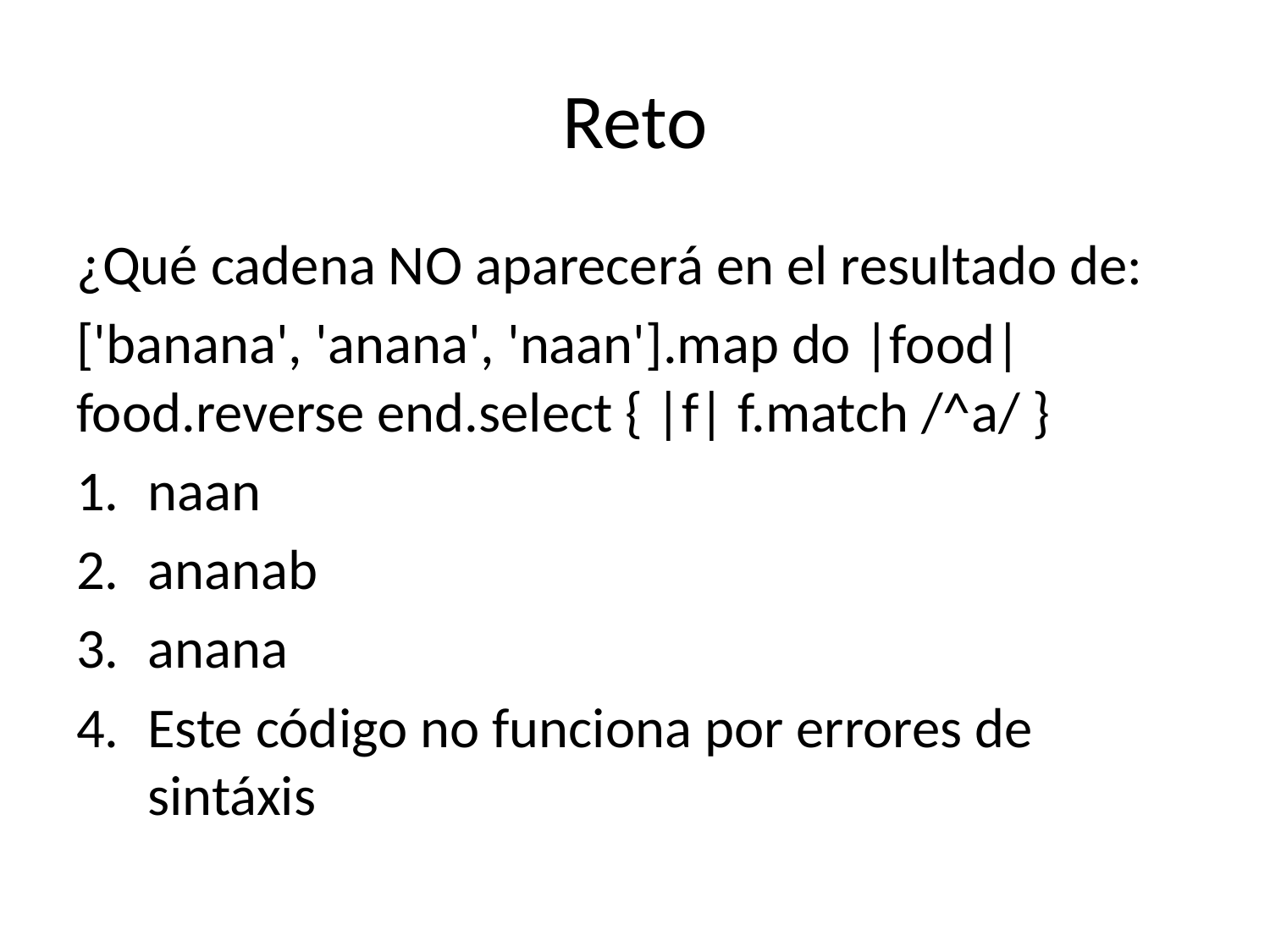

# Reto
¿Qué cadena NO aparecerá en el resultado de:
['banana', 'anana', 'naan'].map do |food| food.reverse end.select { |f| f.match /^a/ }
naan
ananab
anana
Este código no funciona por errores de sintáxis